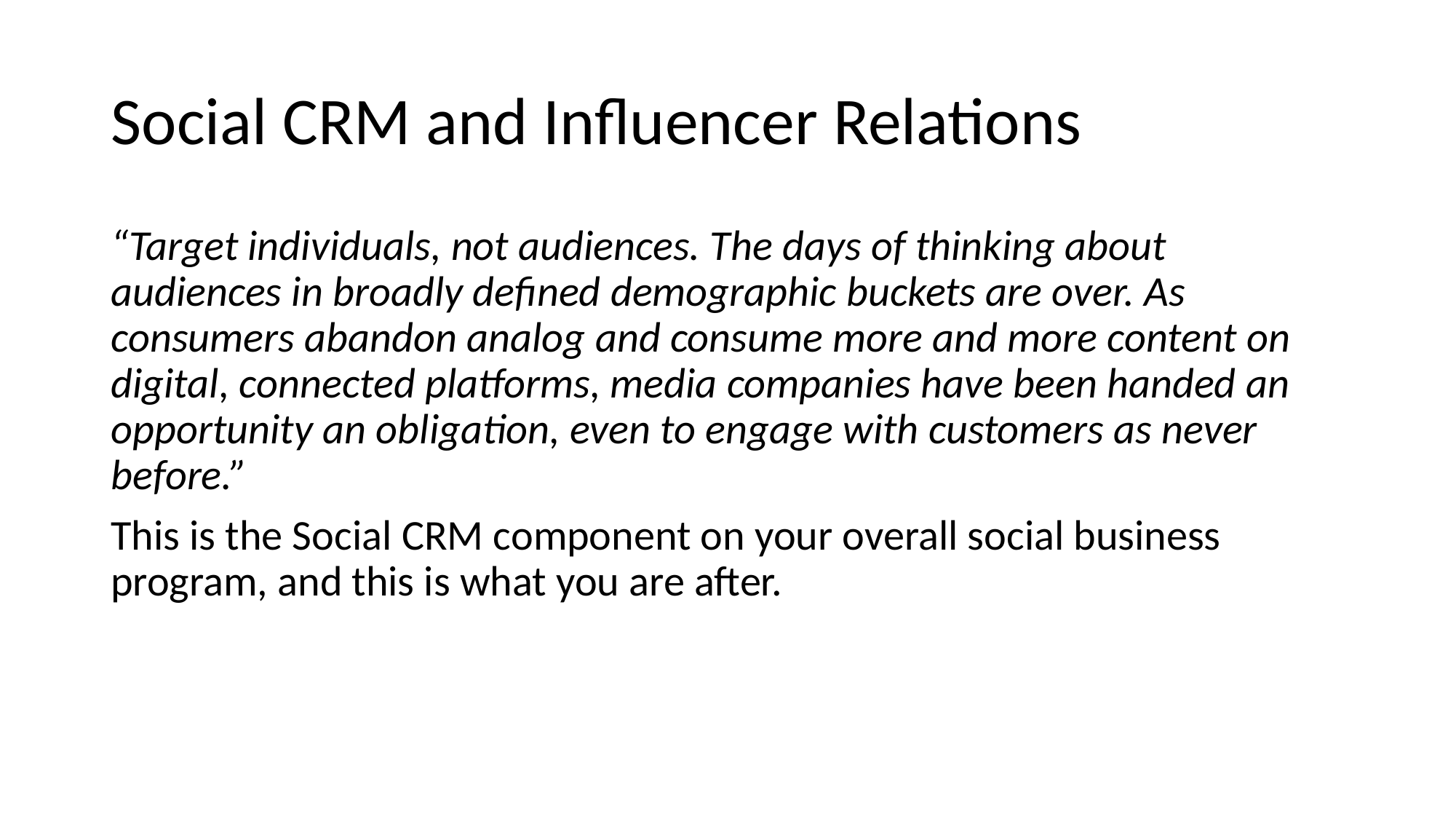

# Social CRM and Influencer Relations
“Target individuals, not audiences. The days of thinking about audiences in broadly defined demographic buckets are over. As consumers abandon analog and consume more and more content on digital, connected platforms, media companies have been handed an opportunity an obligation, even to engage with customers as never before.”
This is the Social CRM component on your overall social business program, and this is what you are after.